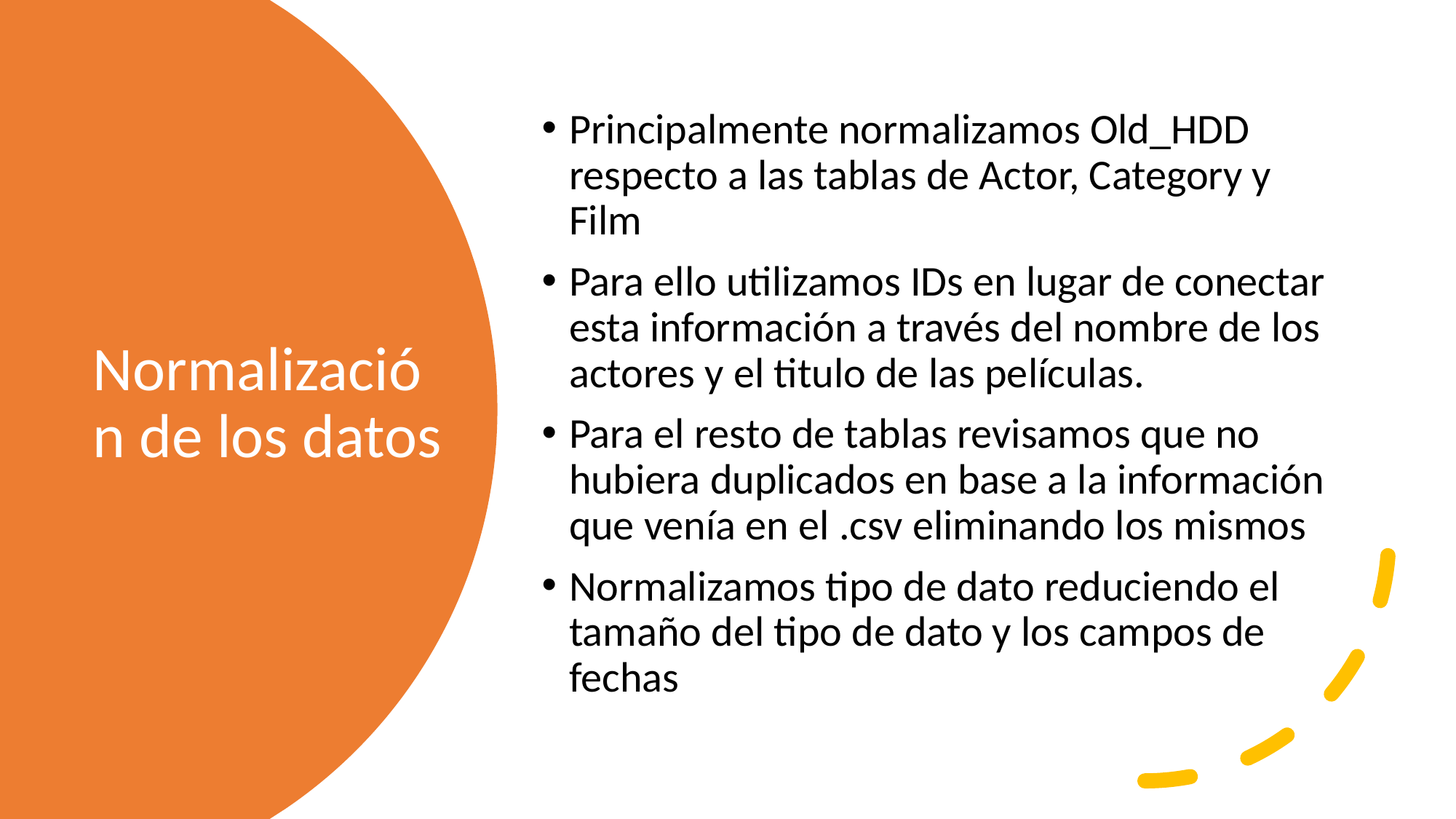

Principalmente normalizamos Old_HDD respecto a las tablas de Actor, Category y Film
Para ello utilizamos IDs en lugar de conectar esta información a través del nombre de los actores y el titulo de las películas.
Para el resto de tablas revisamos que no hubiera duplicados en base a la información que venía en el .csv eliminando los mismos
Normalizamos tipo de dato reduciendo el tamaño del tipo de dato y los campos de fechas
# Normalización de los datos